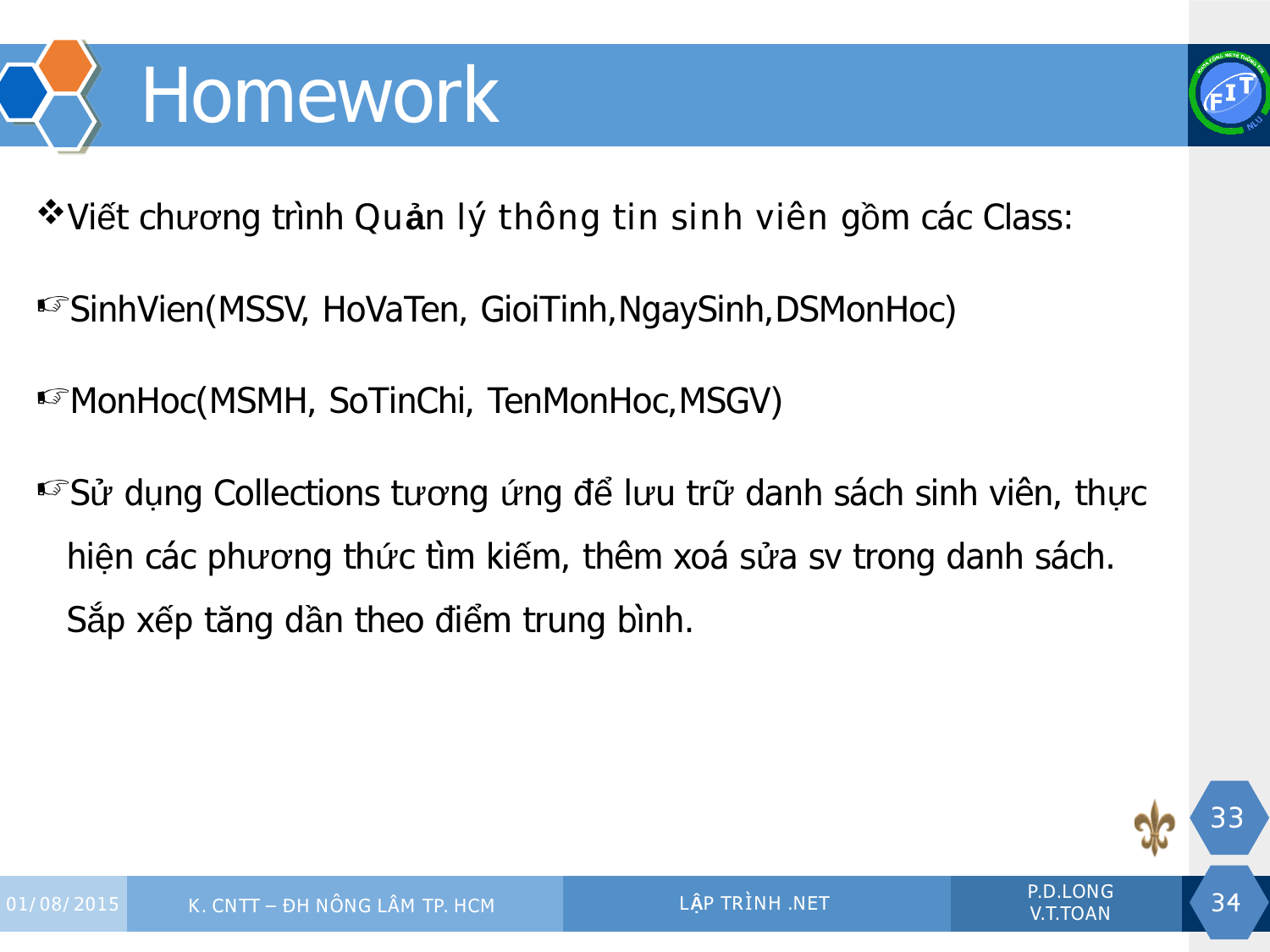

# Homework
Viết chương trình Quản lý thông tin sinh viên gồm các Class:
SinhVien(MSSV, HoVaTen, GioiTinh,NgaySinh,DSMonHoc)
MonHoc(MSMH, SoTinChi, TenMonHoc,MSGV)
Sử dụng Collections tương ứng để lưu trữ danh sách sinh viên, thực hiện các phương thức tìm kiếm, thêm xoá sửa sv trong danh sách. Sắp xếp tăng dần theo điểm trung bình.

33
01/08/2015
K. CNTT – ĐH NÔNG LÂM TP. HCM